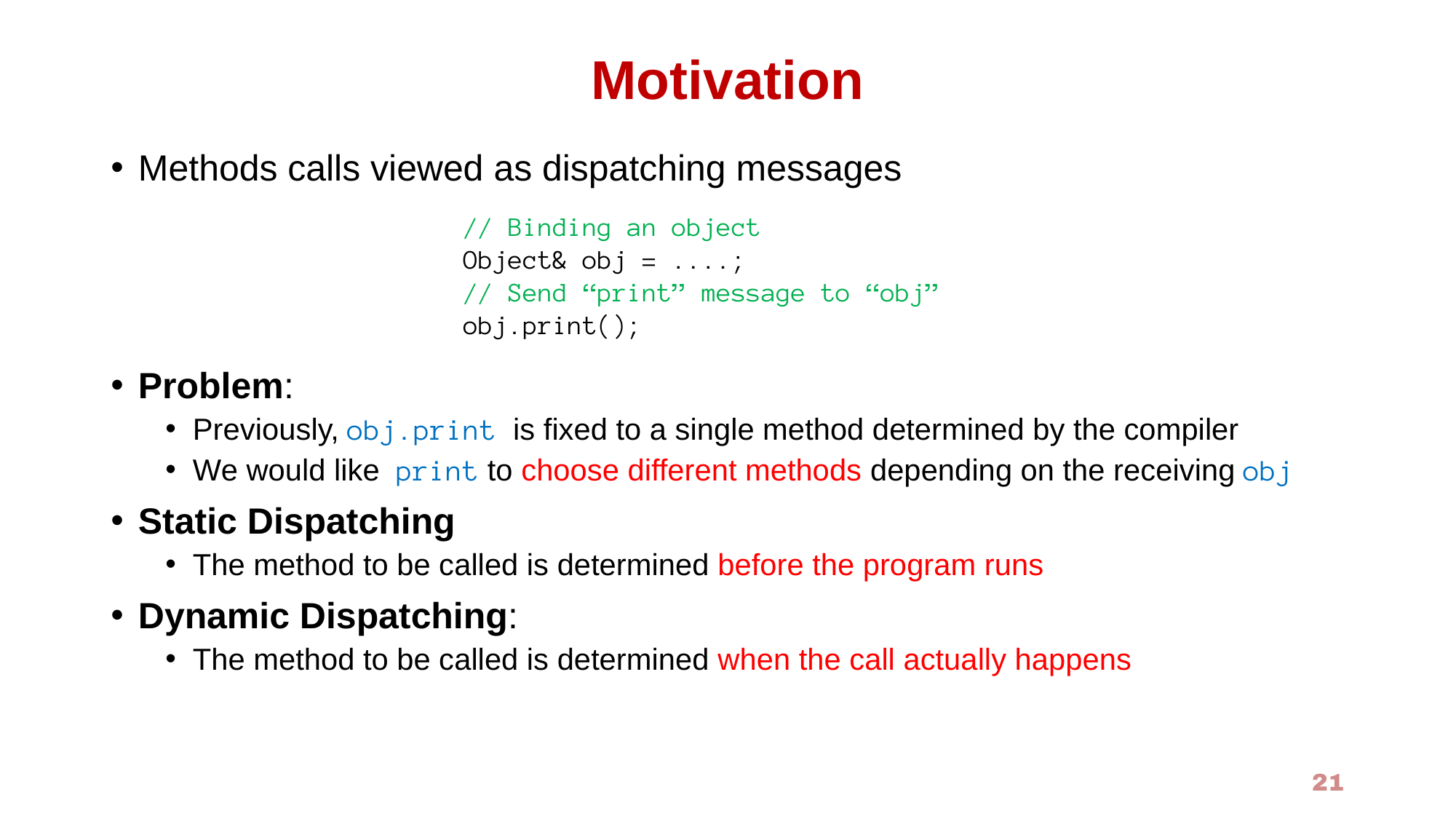

# Motivation
Methods calls viewed as dispatching messages

Problem:
Previously, obj.print is fixed to a single method determined by the compiler
We would like print to choose different methods depending on the receiving obj
Static Dispatching
The method to be called is determined before the program runs
Dynamic Dispatching:
The method to be called is determined when the call actually happens

// Binding an object
Object& obj = ....;
// Send “print” message to “obj”
obj.print();
21